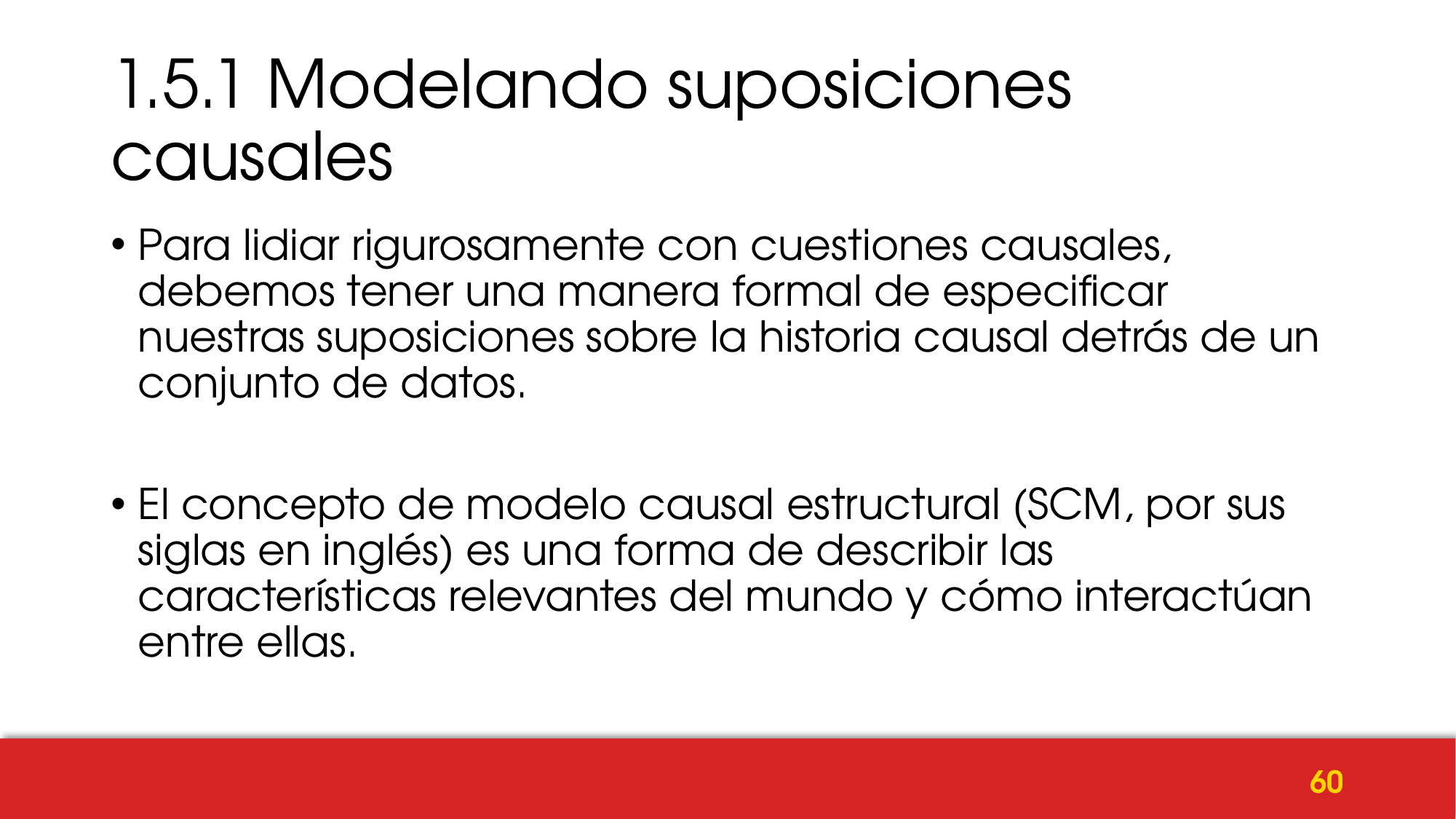

# 1.5.1 Modelando suposiciones causales
Para lidiar rigurosamente con cuestiones causales, debemos tener una manera formal de especificar nuestras suposiciones sobre la historia causal detrás de un conjunto de datos.

El concepto de modelo causal estructural (SCM, por sus siglas en inglés) es una forma de describir las características relevantes del mundo y cómo interactúan entre ellas.
60